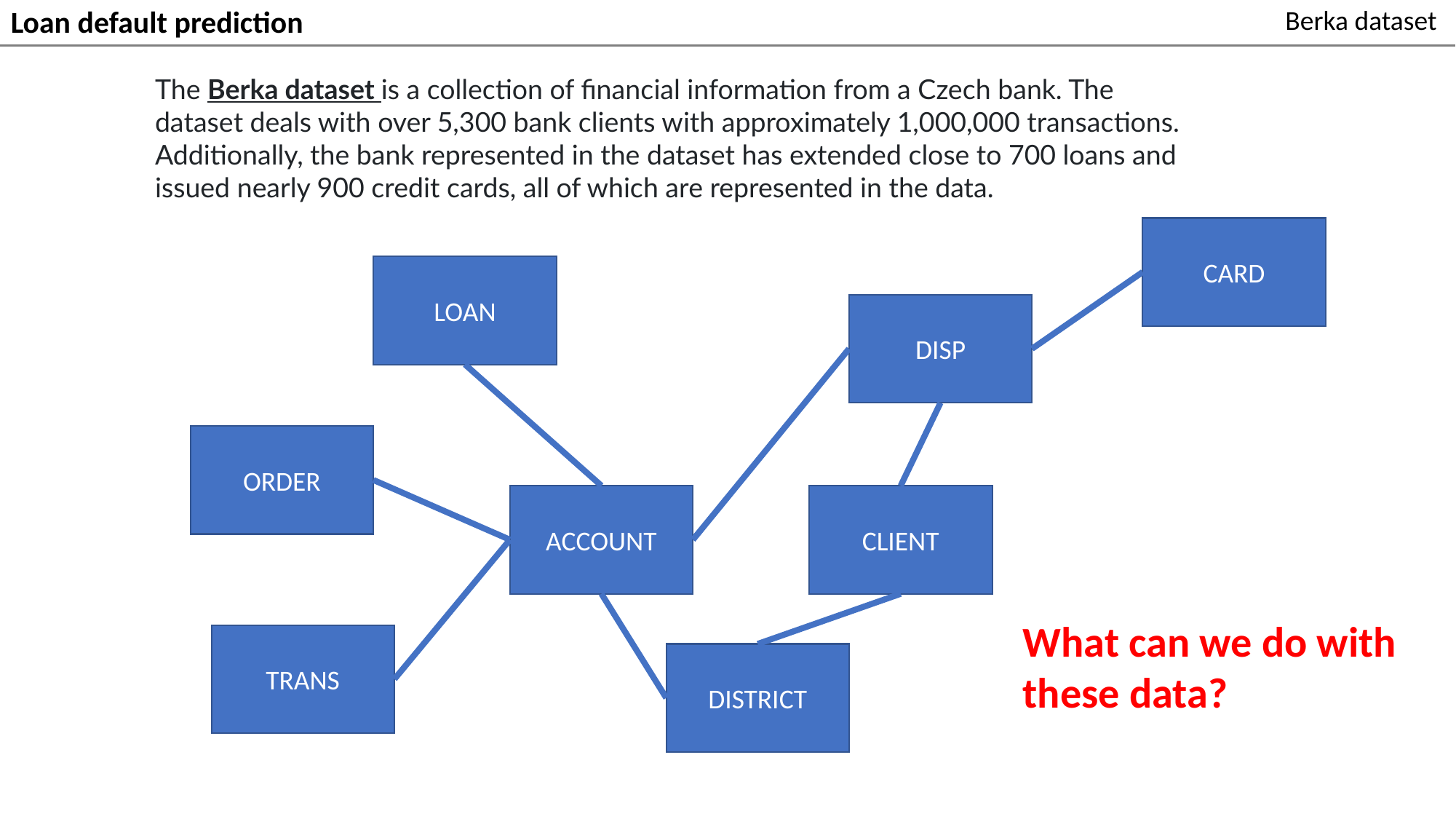

Loan default prediction
Berka dataset
The Berka dataset is a collection of financial information from a Czech bank. The dataset deals with over 5,300 bank clients with approximately 1,000,000 transactions. Additionally, the bank represented in the dataset has extended close to 700 loans and issued nearly 900 credit cards, all of which are represented in the data.
CARD
LOAN
DISP
ORDER
CLIENT
ACCOUNT
What can we do with
these data?
TRANS
DISTRICT